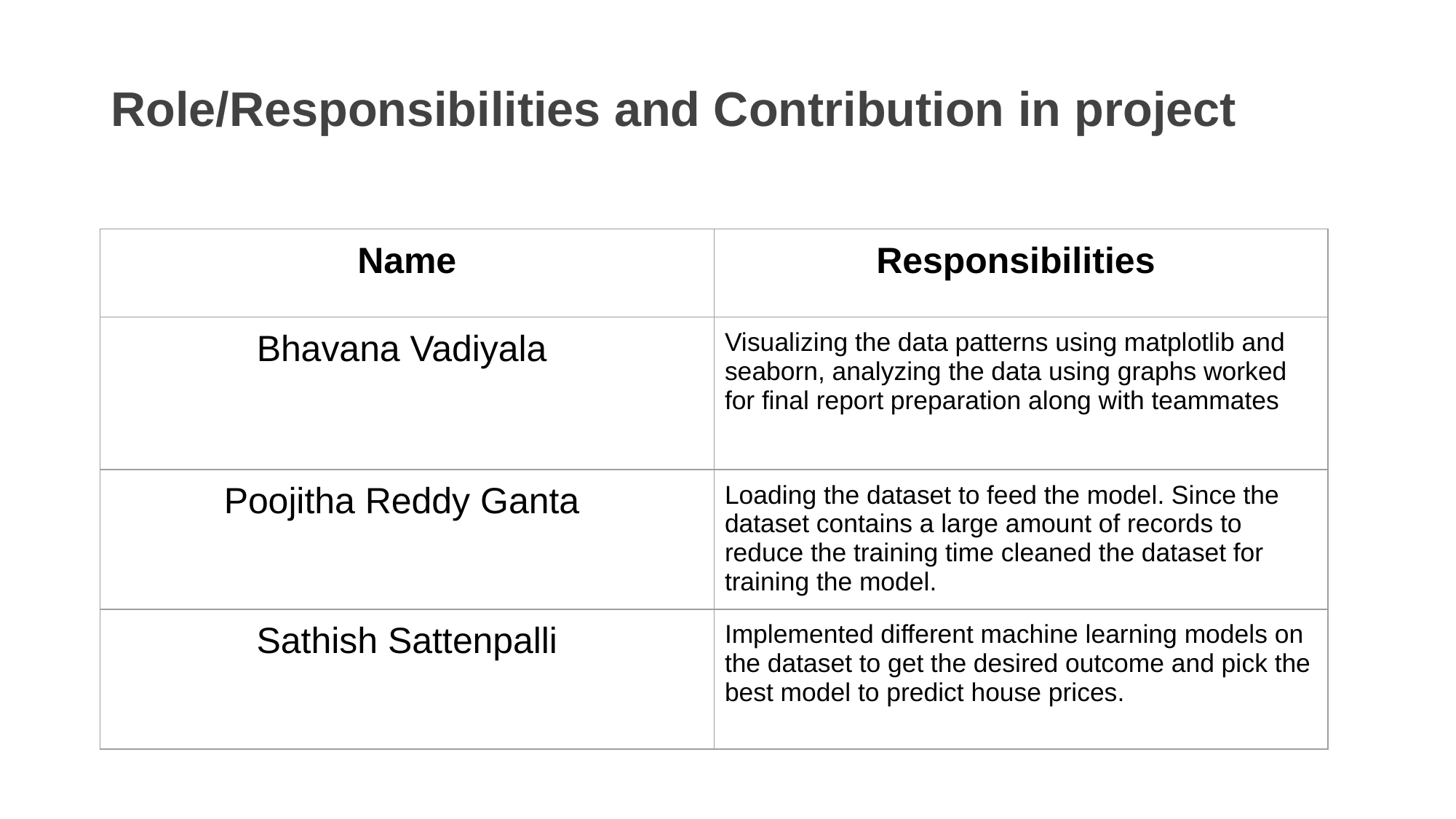

# Role/Responsibilities and Contribution in project
| Name | Responsibilities |
| --- | --- |
| Bhavana Vadiyala | Visualizing the data patterns using matplotlib and seaborn, analyzing the data using graphs worked for final report preparation along with teammates |
| Poojitha Reddy Ganta | Loading the dataset to feed the model. Since the dataset contains a large amount of records to reduce the training time cleaned the dataset for training the model. |
| Sathish Sattenpalli | Implemented different machine learning models on the dataset to get the desired outcome and pick the best model to predict house prices. |